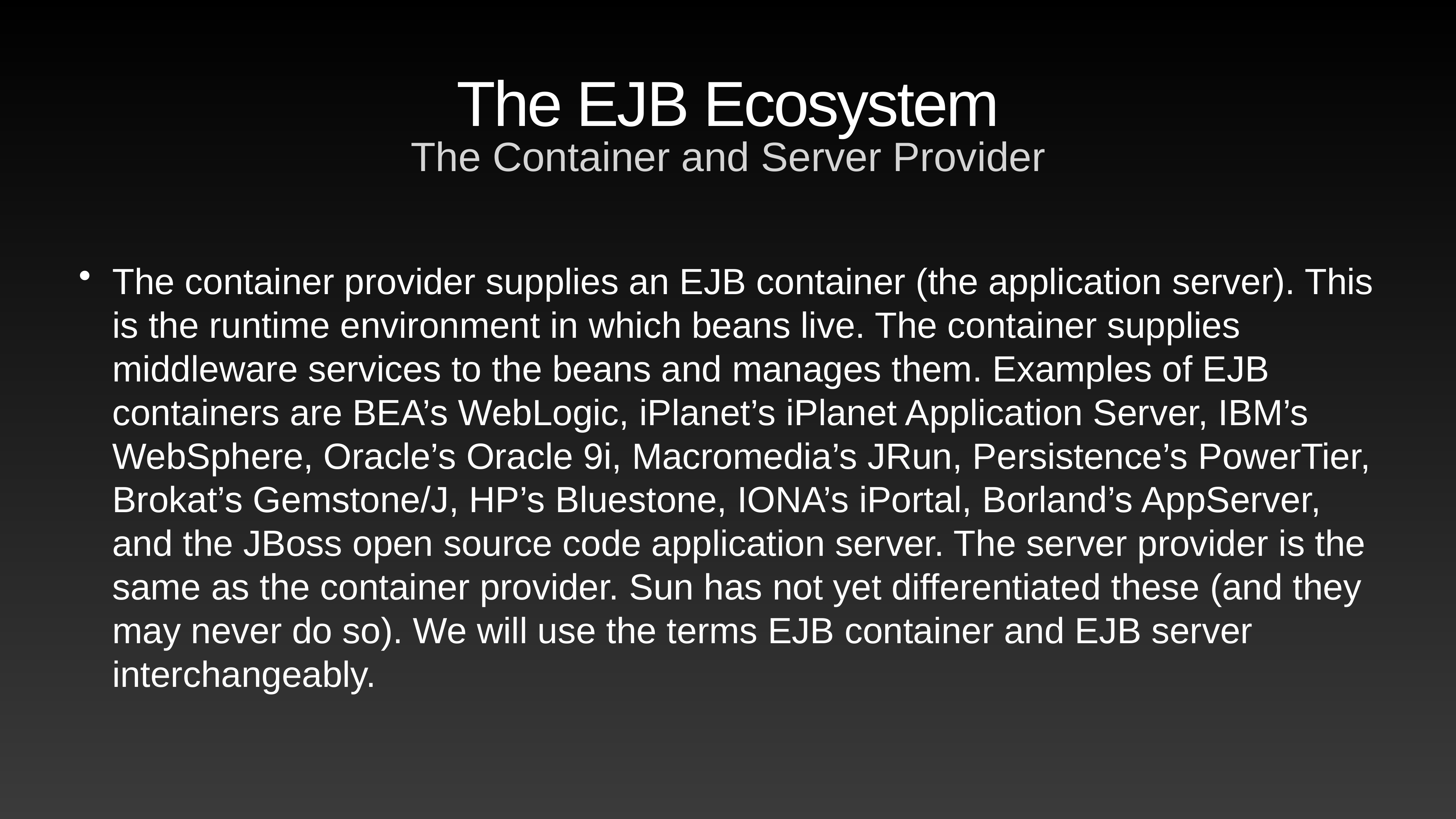

# The EJB Ecosystem
The Container and Server Provider
The container provider supplies an EJB container (the application server). This is the runtime environment in which beans live. The container supplies middleware services to the beans and manages them. Examples of EJB containers are BEA’s WebLogic, iPlanet’s iPlanet Application Server, IBM’s WebSphere, Oracle’s Oracle 9i, Macromedia’s JRun, Persistence’s PowerTier, Brokat’s Gemstone/J, HP’s Bluestone, IONA’s iPortal, Borland’s AppServer, and the JBoss open source code application server. The server provider is the same as the container provider. Sun has not yet differentiated these (and they may never do so). We will use the terms EJB container and EJB server interchangeably.